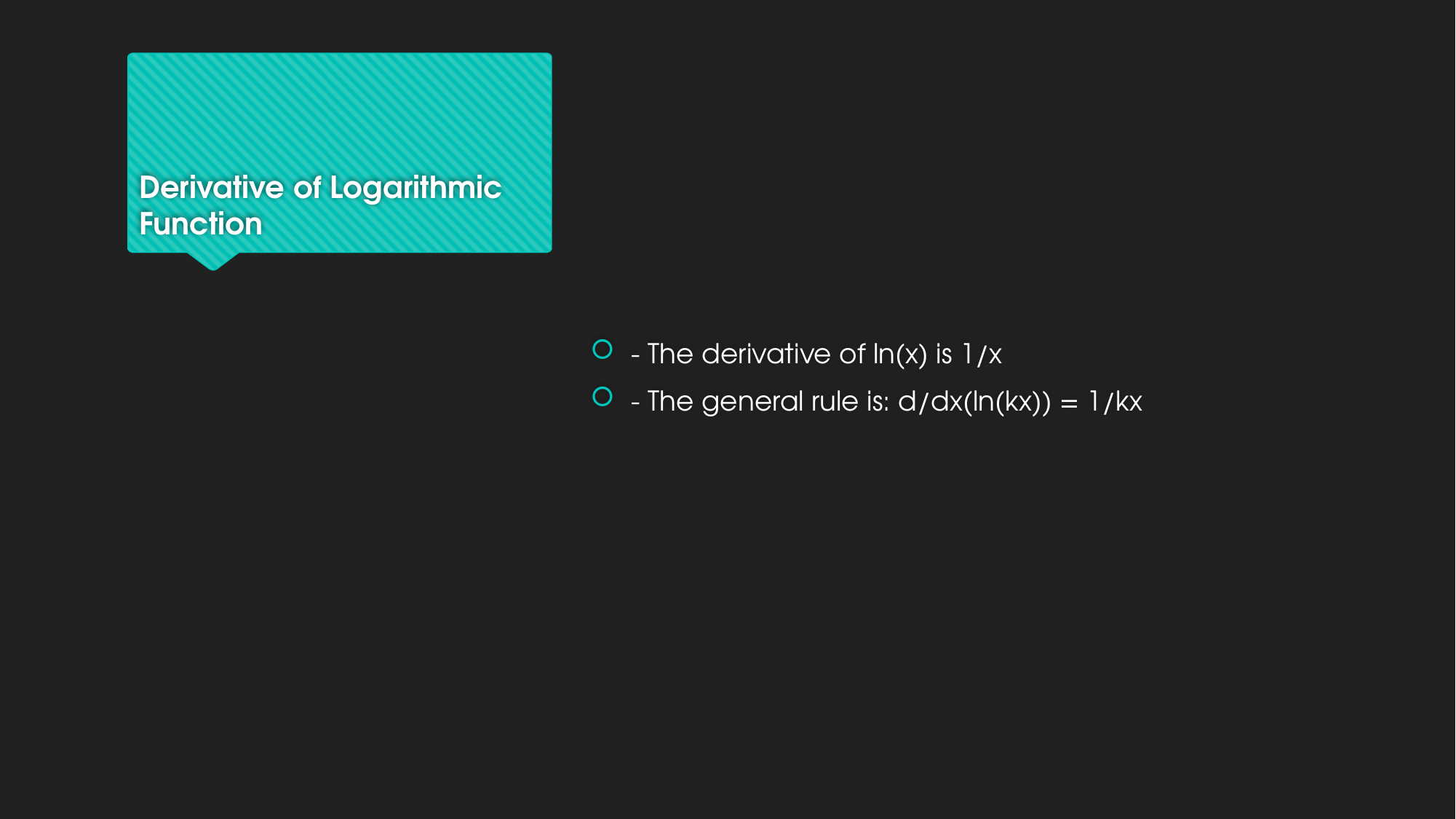

# Derivative of Logarithmic Function
- The derivative of ln(x) is 1/x
- The general rule is: d/dx(ln(kx)) = 1/kx